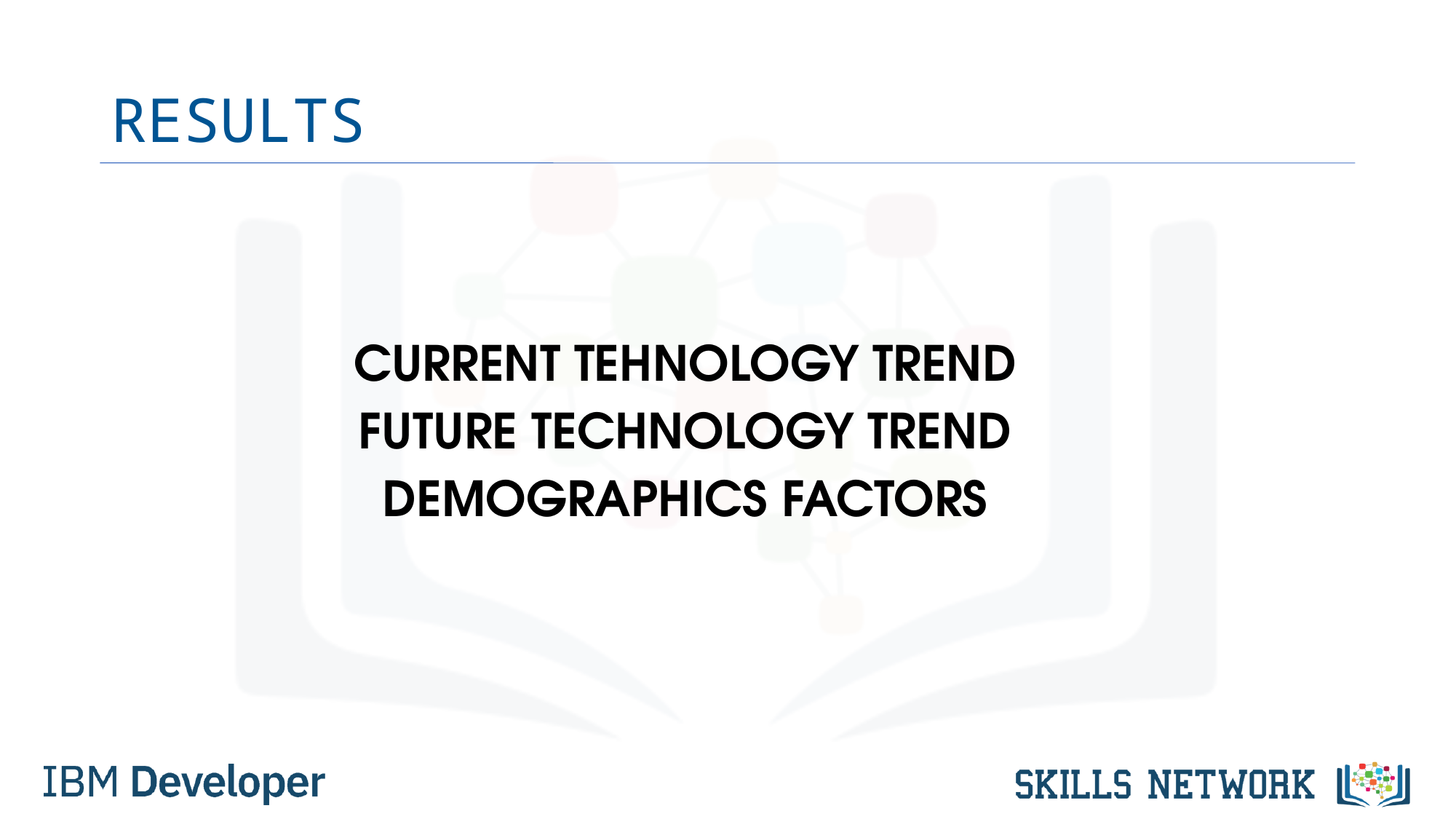

# RESULTS

CURRENT TEHNOLOGY TREND
FUTURE TECHNOLOGY TREND
DEMOGRAPHICS FACTORS